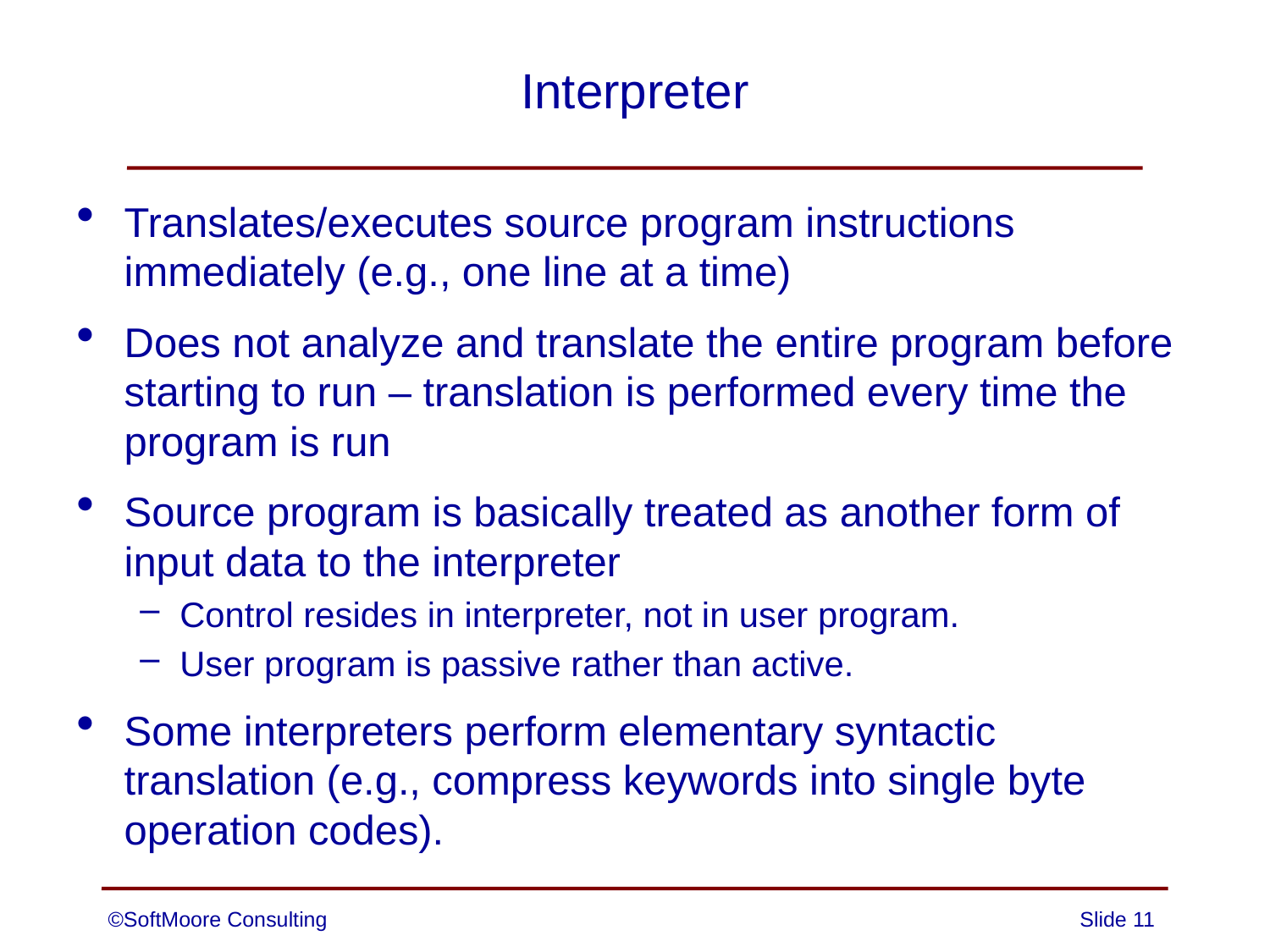

# Interpreter
Translates/executes source program instructions immediately (e.g., one line at a time)
Does not analyze and translate the entire program before starting to run – translation is performed every time the program is run
Source program is basically treated as another form of input data to the interpreter
Control resides in interpreter, not in user program.
User program is passive rather than active.
Some interpreters perform elementary syntactic translation (e.g., compress keywords into single byte operation codes).
©SoftMoore Consulting
Slide 11